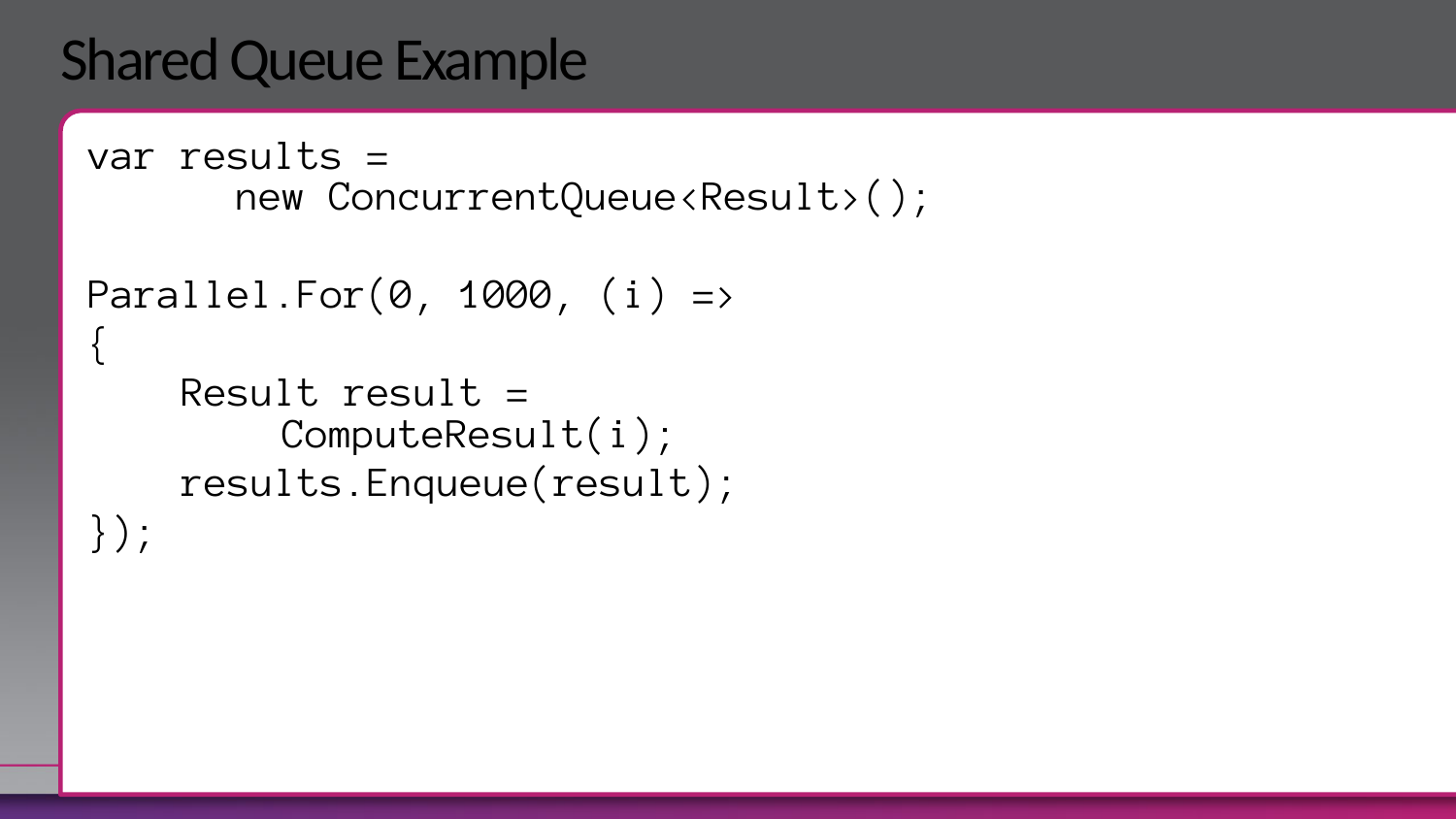

# Shared Queue Example
var results =
    new ConcurrentQueue<Result>();

Parallel.For(0, 1000, (i) =>
{
    Result result =
      ComputeResult(i);
    results.Enqueue(result);
});